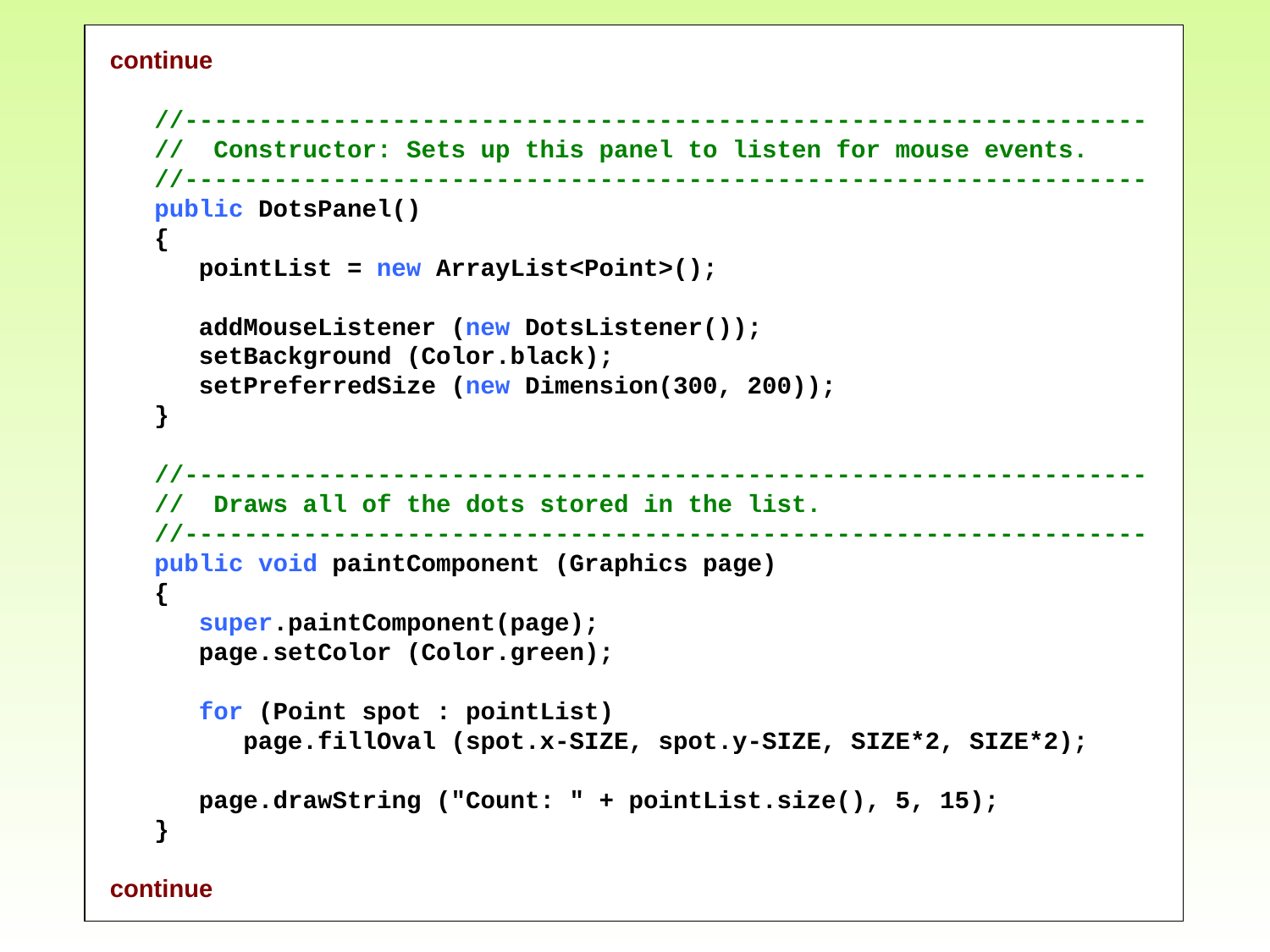

continue

   //-----------------------------------------------------------------
   //  Constructor: Sets up this panel to listen for mouse events.
   //-----------------------------------------------------------------
   public DotsPanel()
   {
      pointList = new ArrayList<Point>();

      addMouseListener (new DotsListener());
      setBackground (Color.black);
      setPreferredSize (new Dimension(300, 200));
   }

   //-----------------------------------------------------------------
   //  Draws all of the dots stored in the list.
   //-----------------------------------------------------------------
   public void paintComponent (Graphics page)
   {
      super.paintComponent(page);
      page.setColor (Color.green);

      for (Point spot : pointList)
         page.fillOval (spot.x-SIZE, spot.y-SIZE, SIZE*2, SIZE*2);

      page.drawString ("Count: " + pointList.size(), 5, 15);
   }

continue